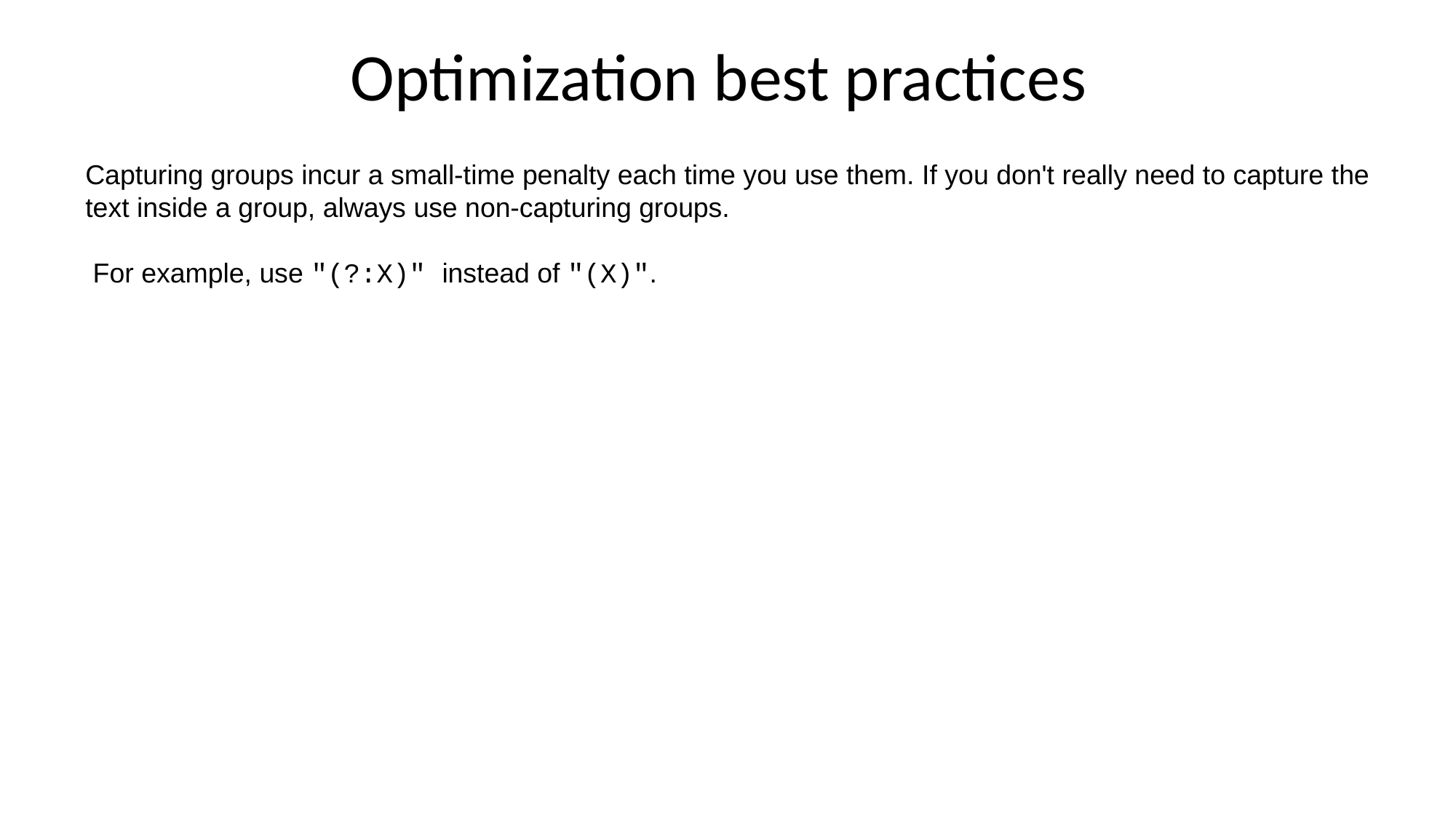

# Optimization best practices
Capturing groups incur a small-time penalty each time you use them. If you don't really need to capture the text inside a group, always use non-capturing groups.

 For example, use "(?:X)" instead of "(X)".